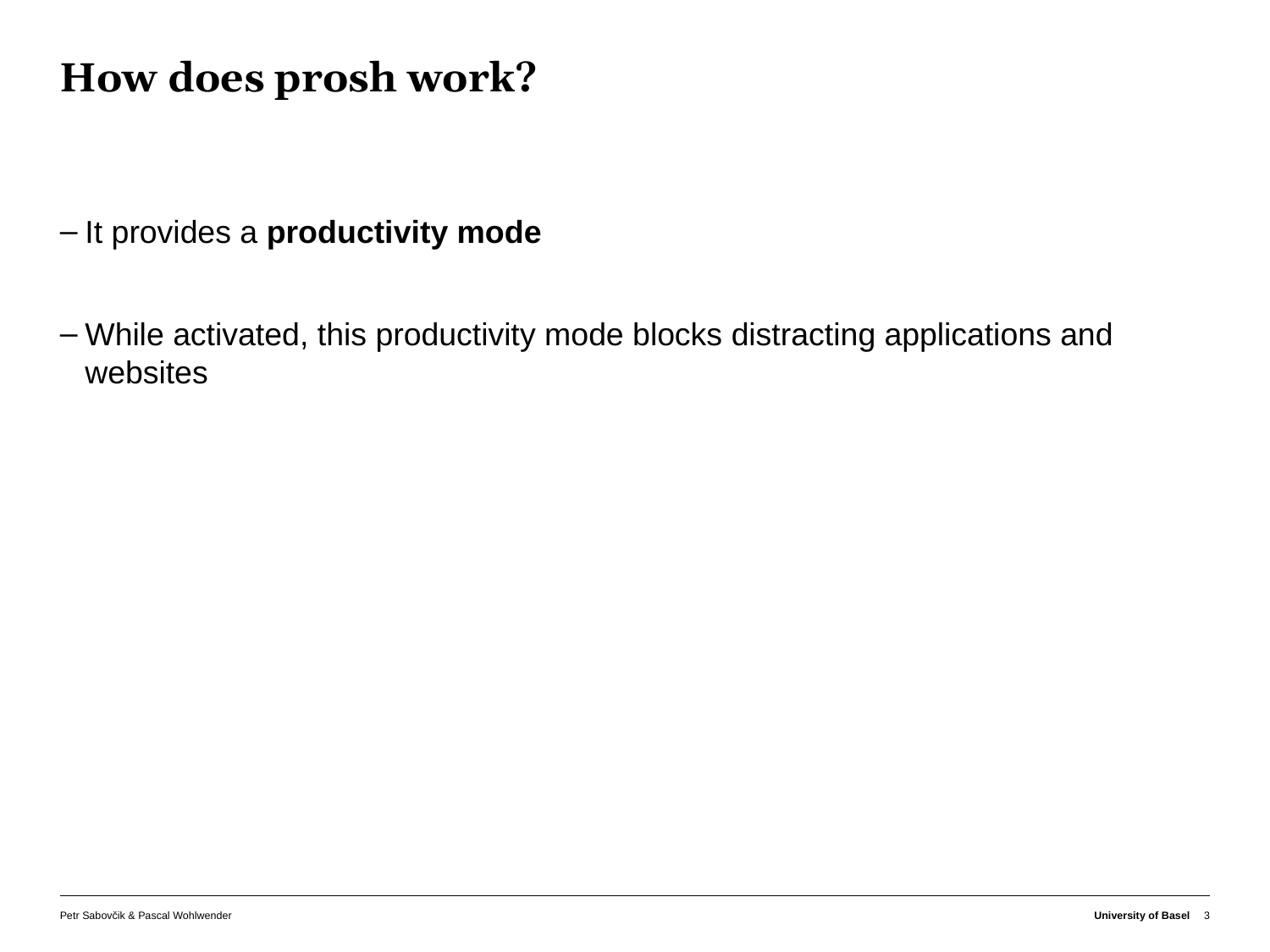

# How does prosh work?
It provides a productivity mode

While activated, this productivity mode blocks distracting applications and websites
Petr Sabovčik & Pascal Wohlwender
University of Basel
3